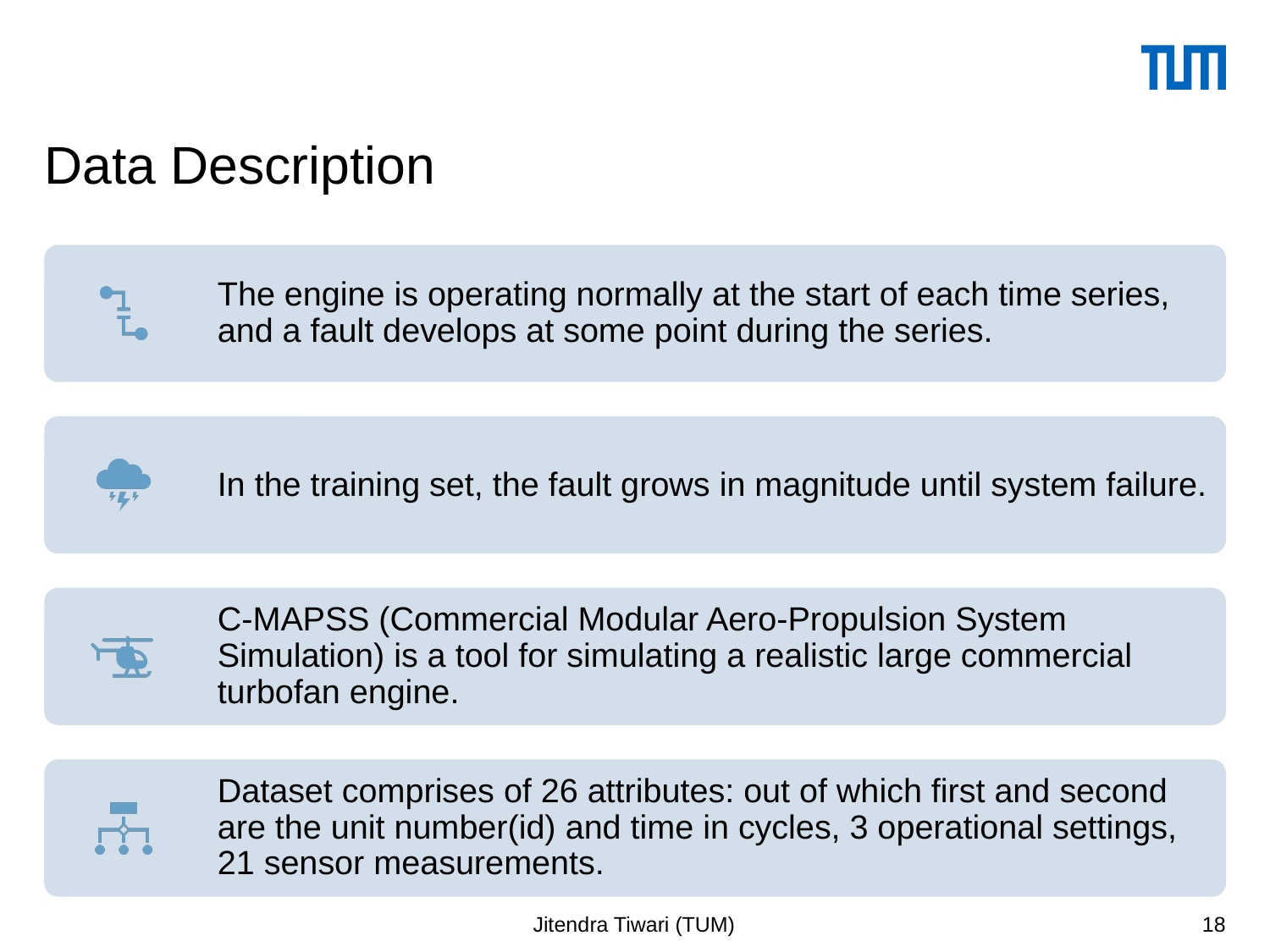

# Data Description
The engine is operating normally at the start of each time series, and a fault develops at some point during the series.
In the training set, the fault grows in magnitude until system failure.
C-MAPSS (Commercial Modular Aero-Propulsion System Simulation) is a tool for simulating a realistic large commercial turbofan engine.
Dataset comprises of 26 attributes: out of which first and second are the unit number(id) and time in cycles, 3 operational settings, 21 sensor measurements.
Jitendra Tiwari (TUM)
18